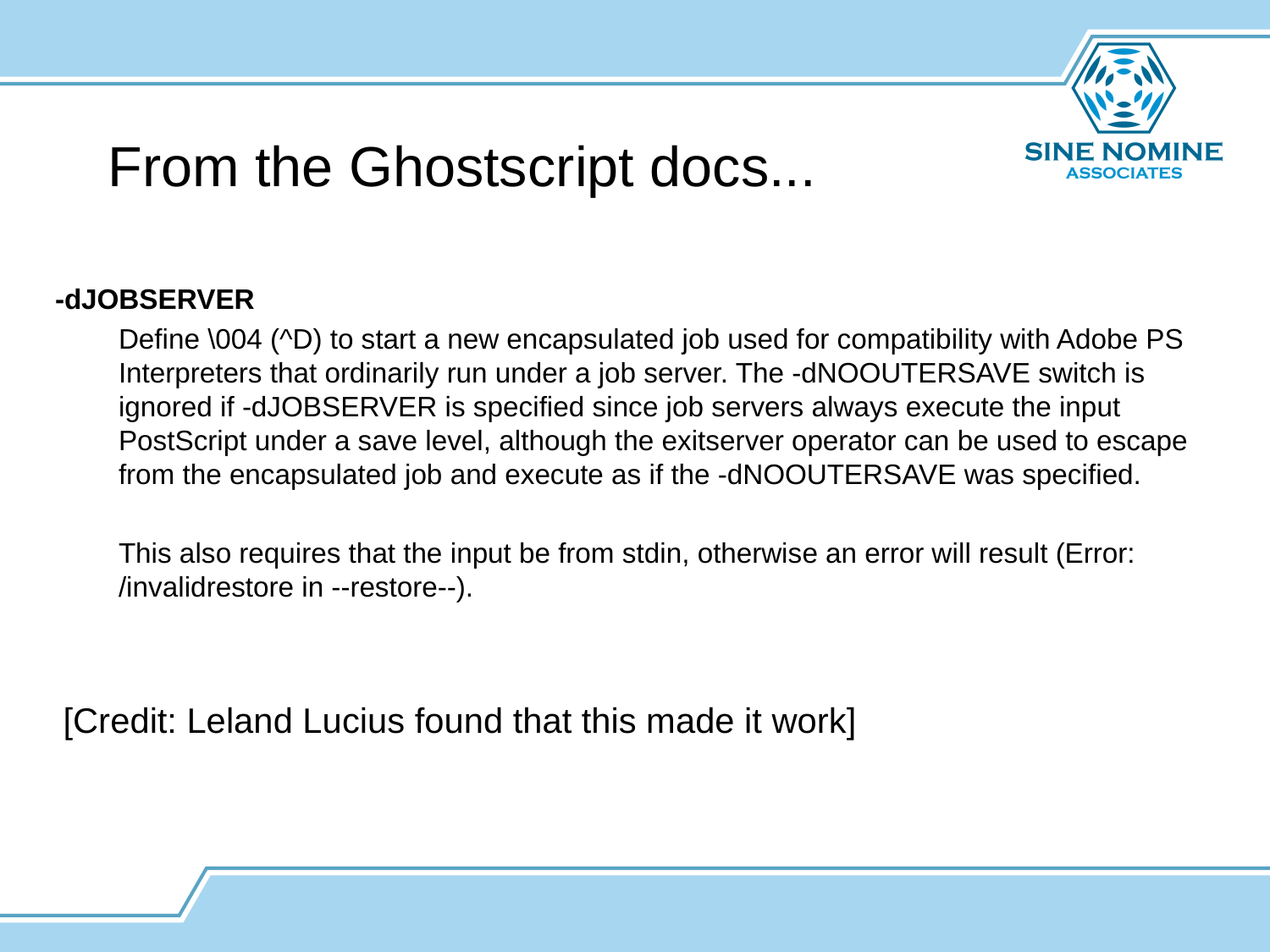

# From the Ghostscript docs...
-dJOBSERVER
Define \004 (^D) to start a new encapsulated job used for compatibility with Adobe PS Interpreters that ordinarily run under a job server. The -dNOOUTERSAVE switch is ignored if -dJOBSERVER is specified since job servers always execute the input PostScript under a save level, although the exitserver operator can be used to escape from the encapsulated job and execute as if the -dNOOUTERSAVE was specified.

This also requires that the input be from stdin, otherwise an error will result (Error: /invalidrestore in --restore--).

[Credit: Leland Lucius found that this made it work]